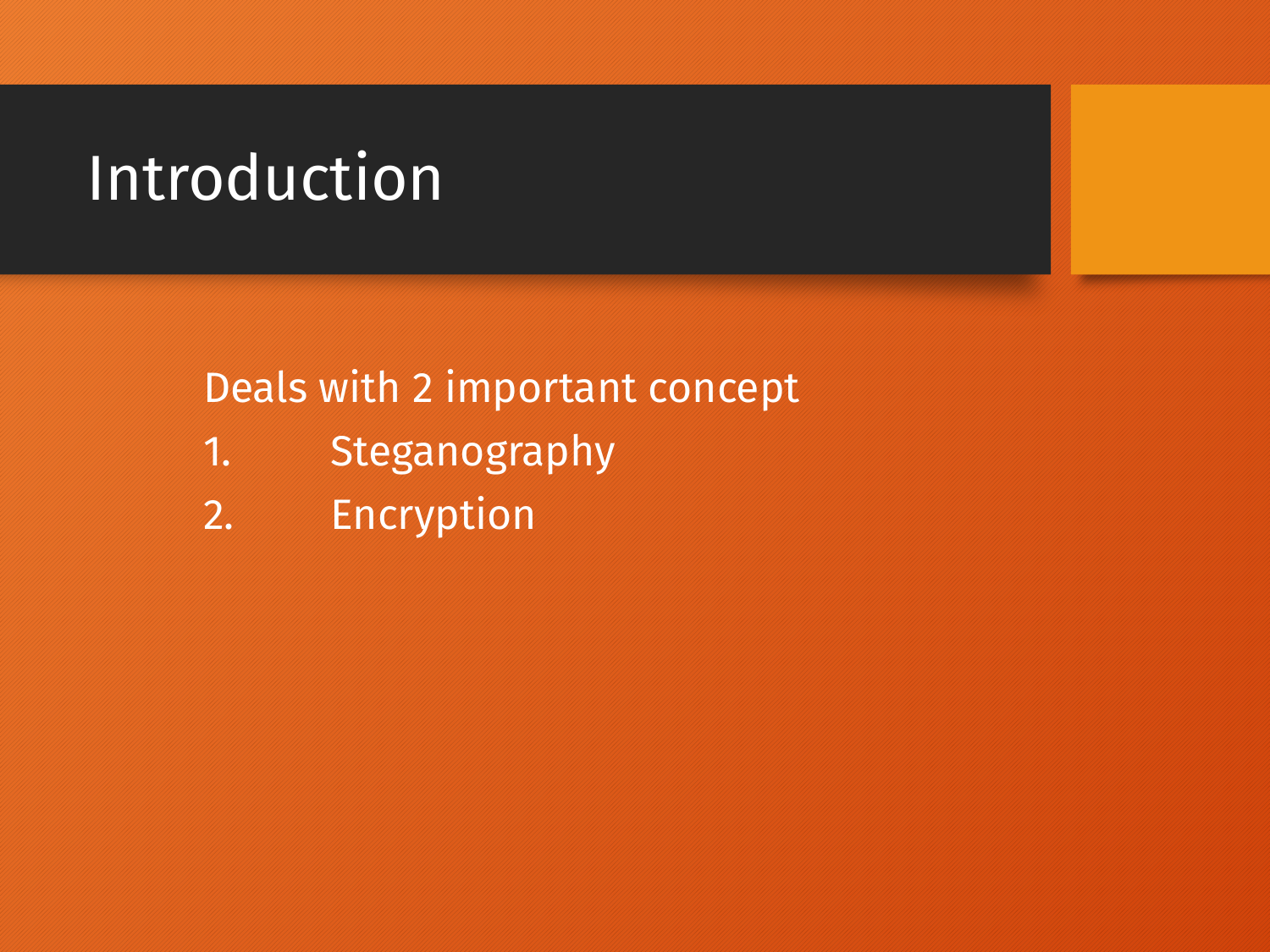

# Introduction
Deals with 2 important concept
     Steganography
     Encryption